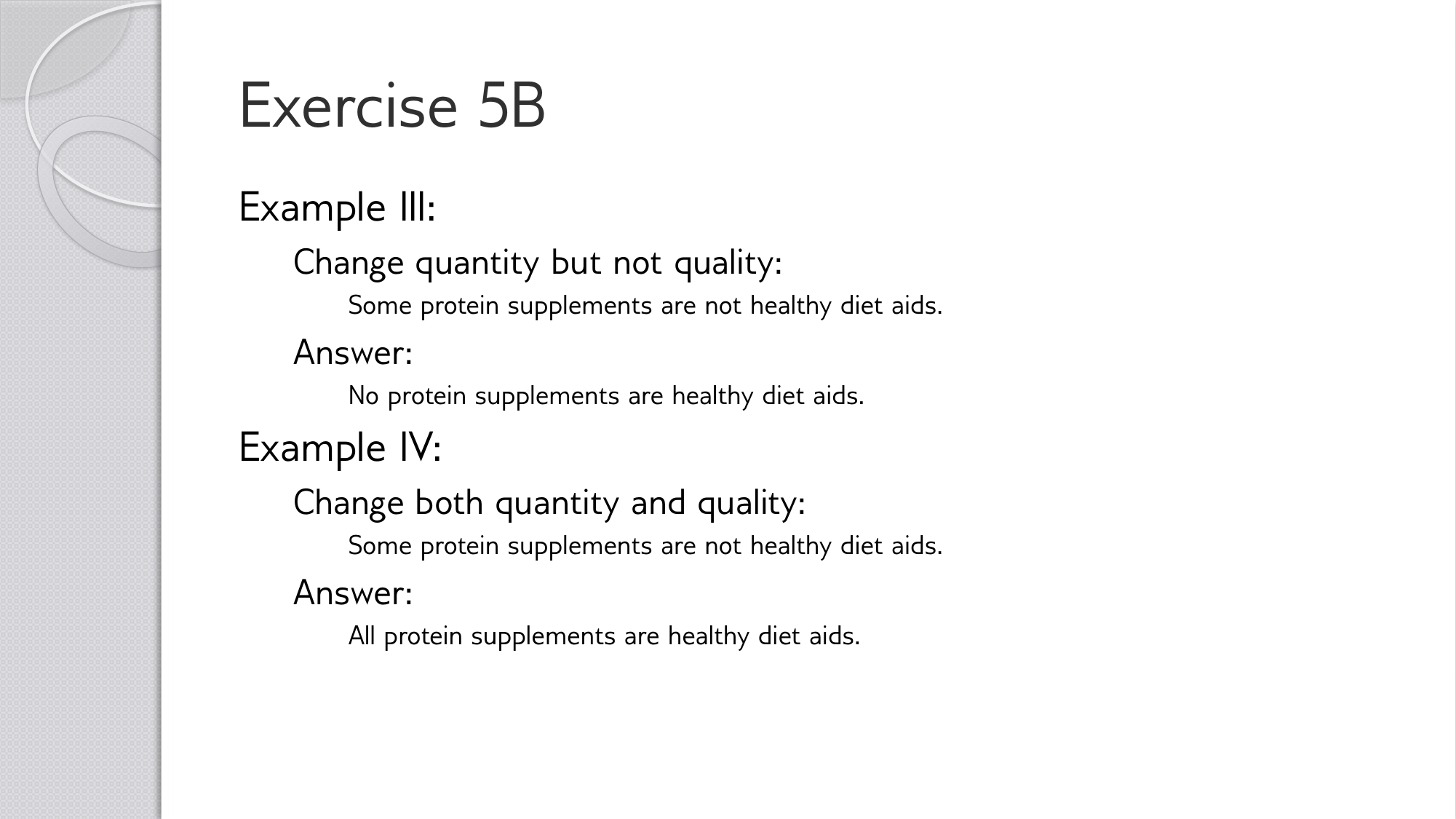

# Exercise 5B
Example III:
Change quantity but not quality:
Some protein supplements are not healthy diet aids.
Answer:
No protein supplements are healthy diet aids.
Example IV:
Change both quantity and quality:
Some protein supplements are not healthy diet aids.
Answer:
All protein supplements are healthy diet aids.